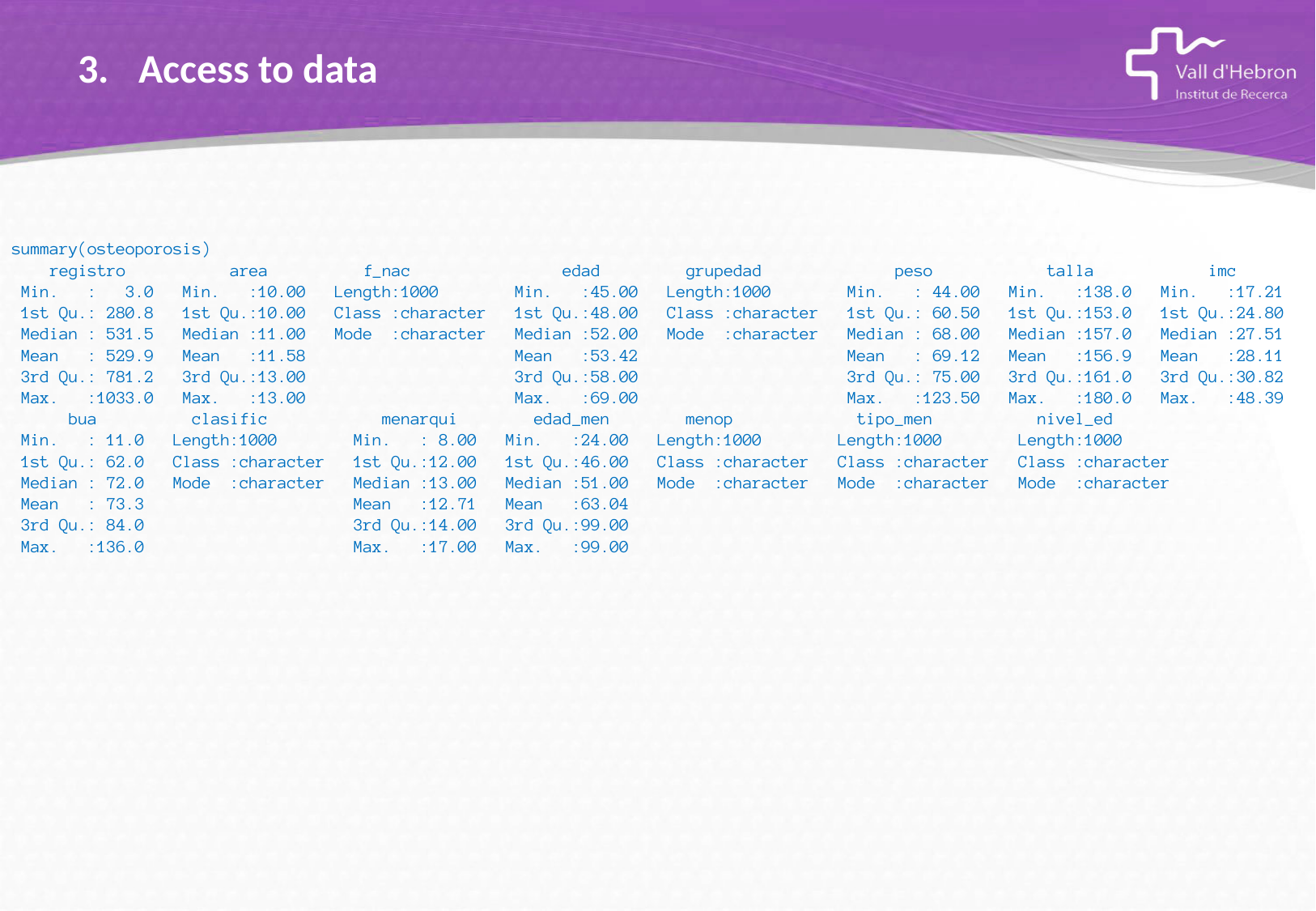

Access to data
summary(osteoporosis)
    registro           area          f_nac                edad         grupedad              peso            talla            imc
 Min.   :   3.0   Min.   :10.00   Length:1000        Min.   :45.00   Length:1000        Min.   : 44.00   Min.   :138.0   Min.   :17.21
 1st Qu.: 280.8   1st Qu.:10.00   Class :character   1st Qu.:48.00   Class :character   1st Qu.: 60.50   1st Qu.:153.0   1st Qu.:24.80
 Median : 531.5   Median :11.00   Mode  :character   Median :52.00   Mode  :character   Median : 68.00   Median :157.0   Median :27.51
 Mean   : 529.9   Mean   :11.58                      Mean   :53.42                      Mean   : 69.12   Mean   :156.9   Mean   :28.11
 3rd Qu.: 781.2   3rd Qu.:13.00                      3rd Qu.:58.00                      3rd Qu.: 75.00   3rd Qu.:161.0   3rd Qu.:30.82
 Max.   :1033.0   Max.   :13.00                      Max.   :69.00                      Max.   :123.50   Max.   :180.0   Max.   :48.39
      bua          clasific            menarqui        edad_men        menop             tipo_men           nivel_ed
 Min.   : 11.0   Length:1000        Min.   : 8.00   Min.   :24.00   Length:1000        Length:1000        Length:1000
 1st Qu.: 62.0   Class :character   1st Qu.:12.00   1st Qu.:46.00   Class :character   Class :character   Class :character
 Median : 72.0   Mode  :character   Median :13.00   Median :51.00   Mode  :character   Mode  :character   Mode  :character
 Mean   : 73.3                      Mean   :12.71   Mean   :63.04
 3rd Qu.: 84.0                      3rd Qu.:14.00   3rd Qu.:99.00
 Max.   :136.0                      Max.   :17.00   Max.   :99.00